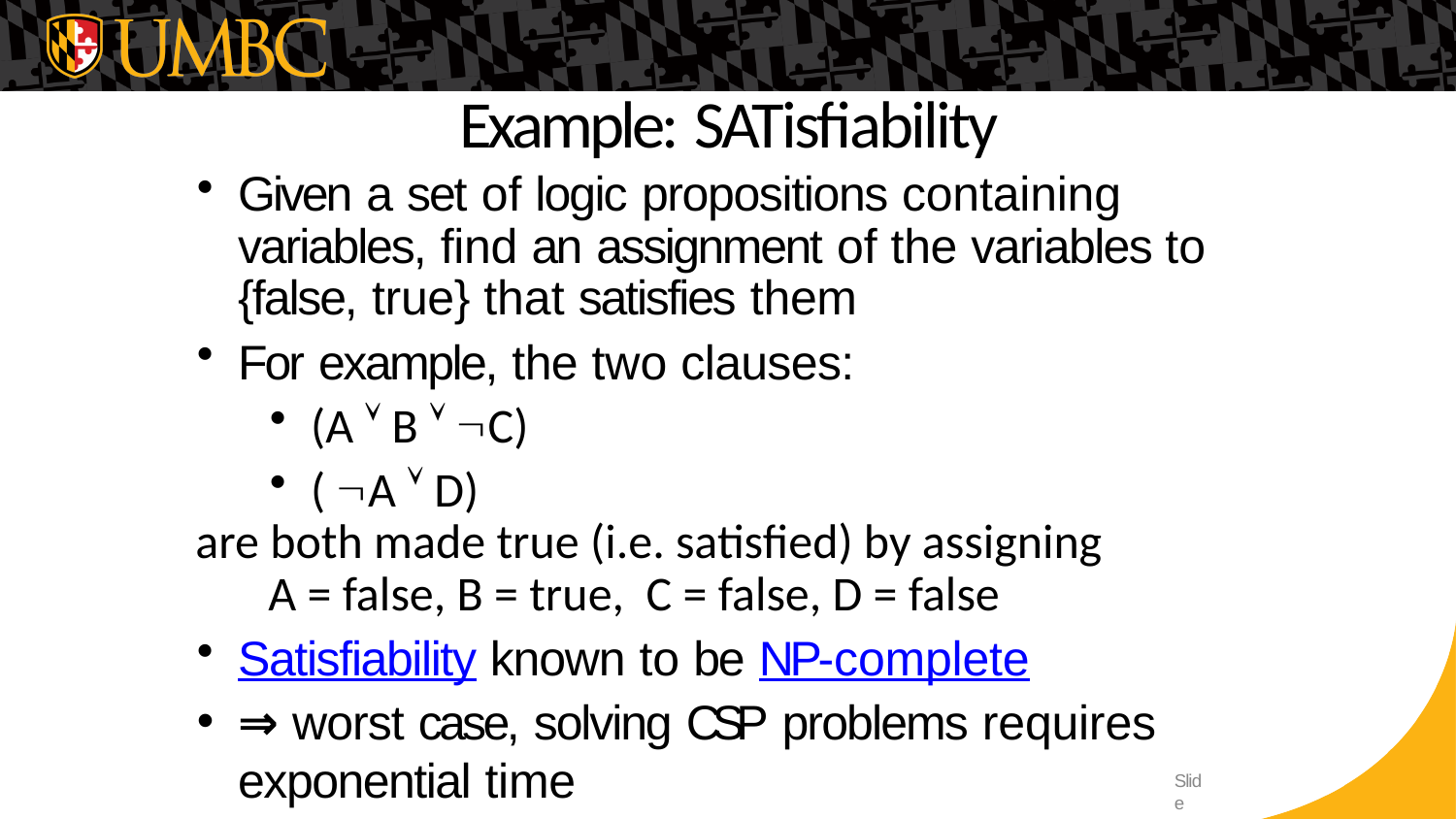

# Example: SATisfiability
Given a set of logic propositions containing variables, find an assignment of the variables to {false, true} that satisfies them
For example, the two clauses:
(A ∨ B ∨ ¬C)
( ¬A ∨ D)
are both made true (i.e. satisfied) by assigning
A = false, B = true,  C = false, D = false
Satisfiability known to be NP-complete
⇒ worst case, solving CSP problems requires exponential time

Slide